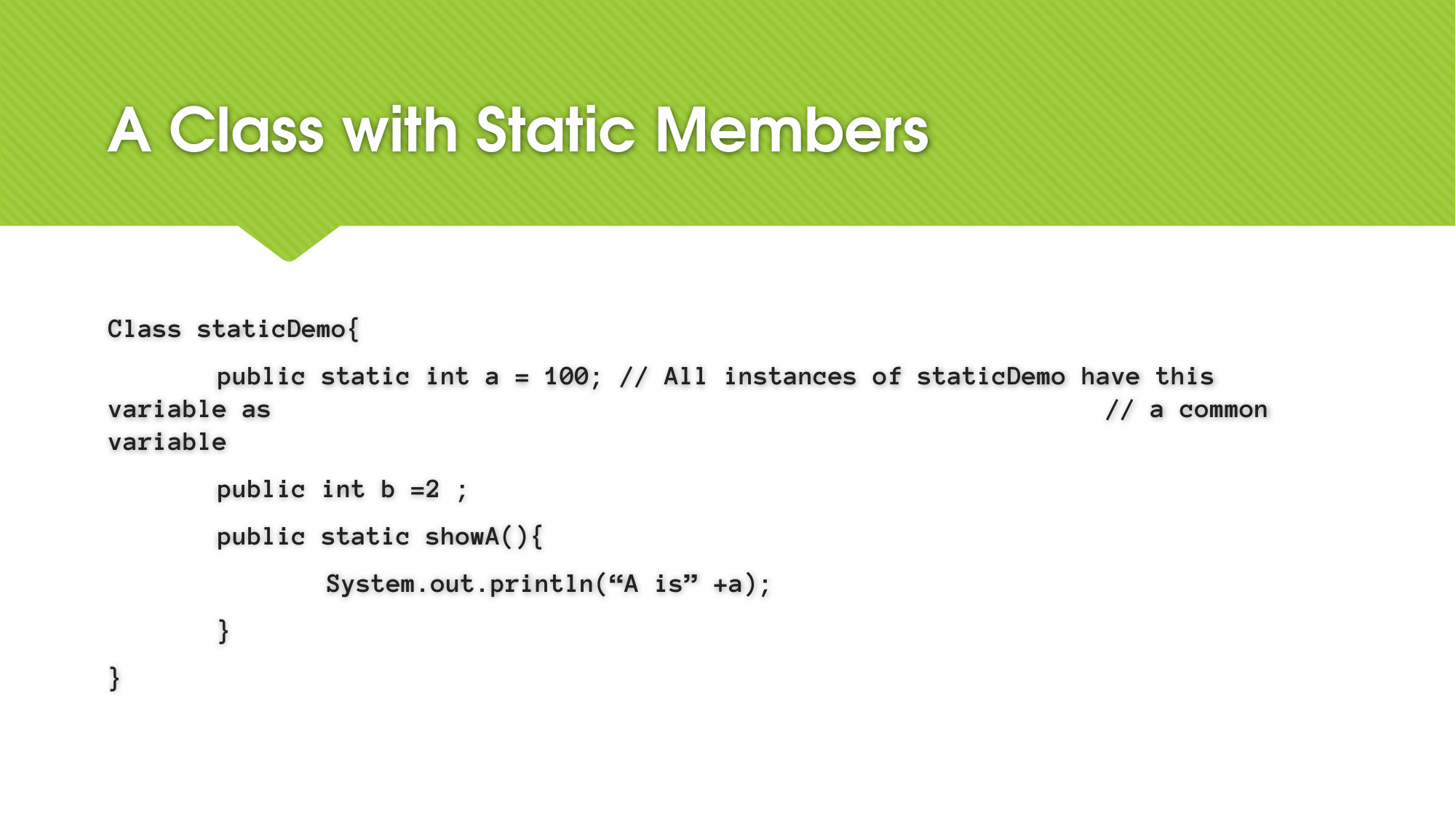

# A Class with Static Members
Class staticDemo{
	public static int a = 100; // All instances of staticDemo have this variable as 								 // a common variable
	public int b =2 ;
	public static showA(){
		System.out.println(“A is” +a);
	}
}